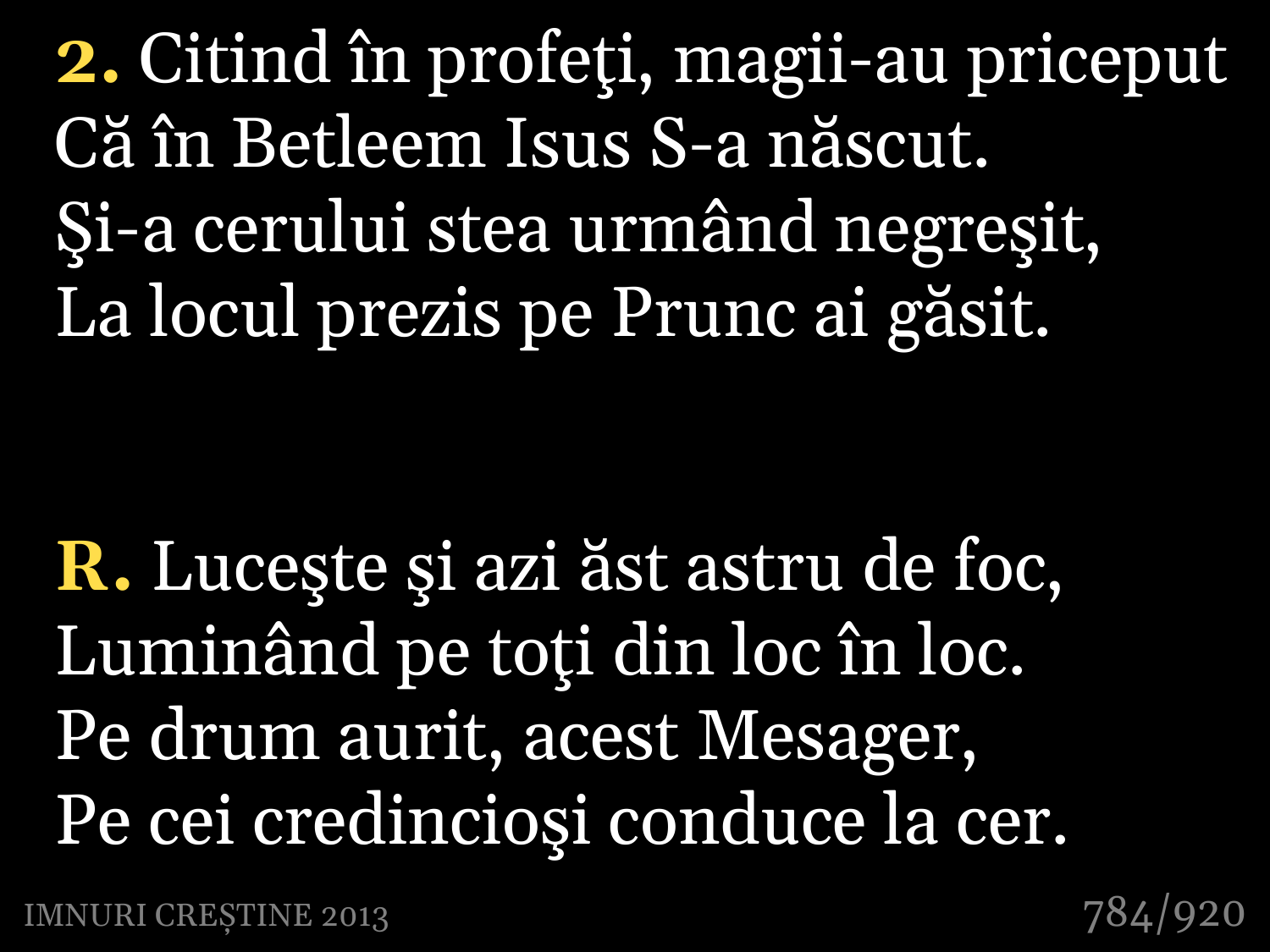

2. Citind în profeţi, magii-au priceput
Că în Betleem Isus S-a născut.
Şi-a cerului stea urmând negreşit,
La locul prezis pe Prunc ai găsit.

R. Luceşte şi azi ăst astru de foc,
Luminând pe toţi din loc în loc.
Pe drum aurit, acest Mesager,
Pe cei credincioşi conduce la cer.
784/920
IMNURI CREȘTINE 2013